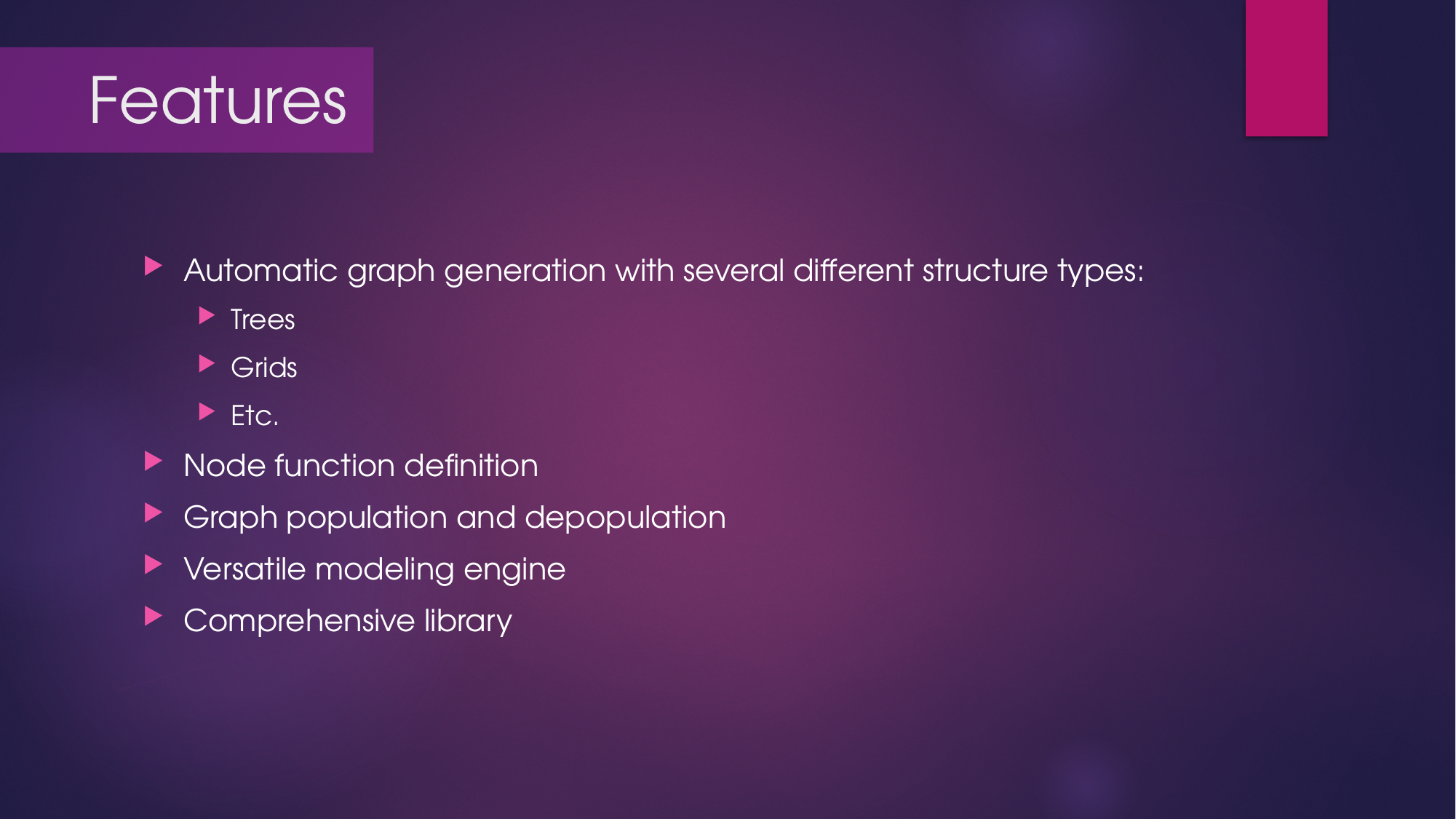

# Features
Automatic graph generation with several different structure types:
Trees
Grids
Etc.
Node function definition
Graph population and depopulation
Versatile modeling engine
Comprehensive library